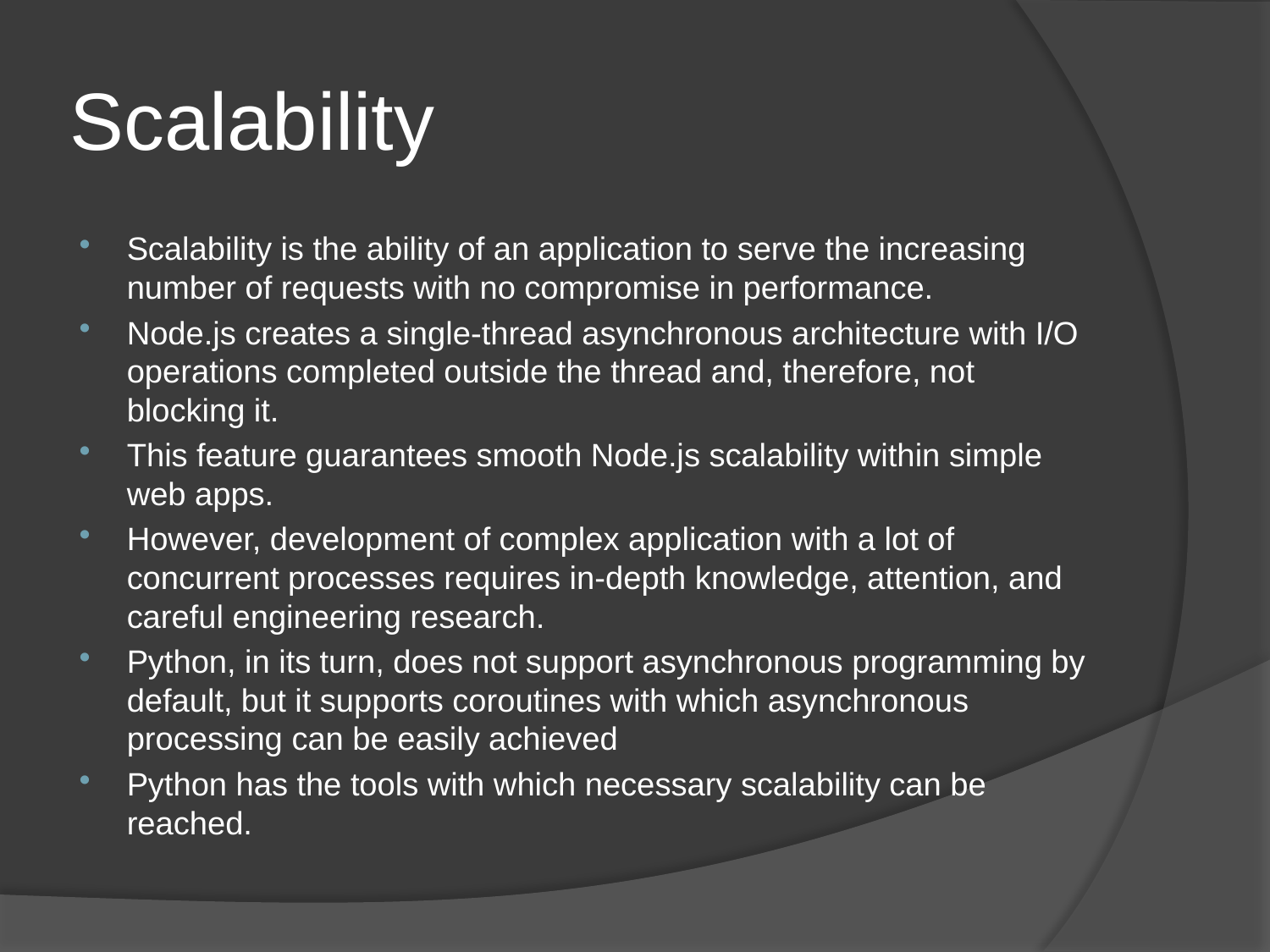

# Scalability
Scalability is the ability of an application to serve the increasing number of requests with no compromise in performance.
Node.js creates a single-thread asynchronous architecture with I/O operations completed outside the thread and, therefore, not blocking it.
This feature guarantees smooth Node.js scalability within simple web apps.
However, development of complex application with a lot of concurrent processes requires in-depth knowledge, attention, and careful engineering research.
Python, in its turn, does not support asynchronous programming by default, but it supports coroutines with which asynchronous processing can be easily achieved
Python has the tools with which necessary scalability can be reached.